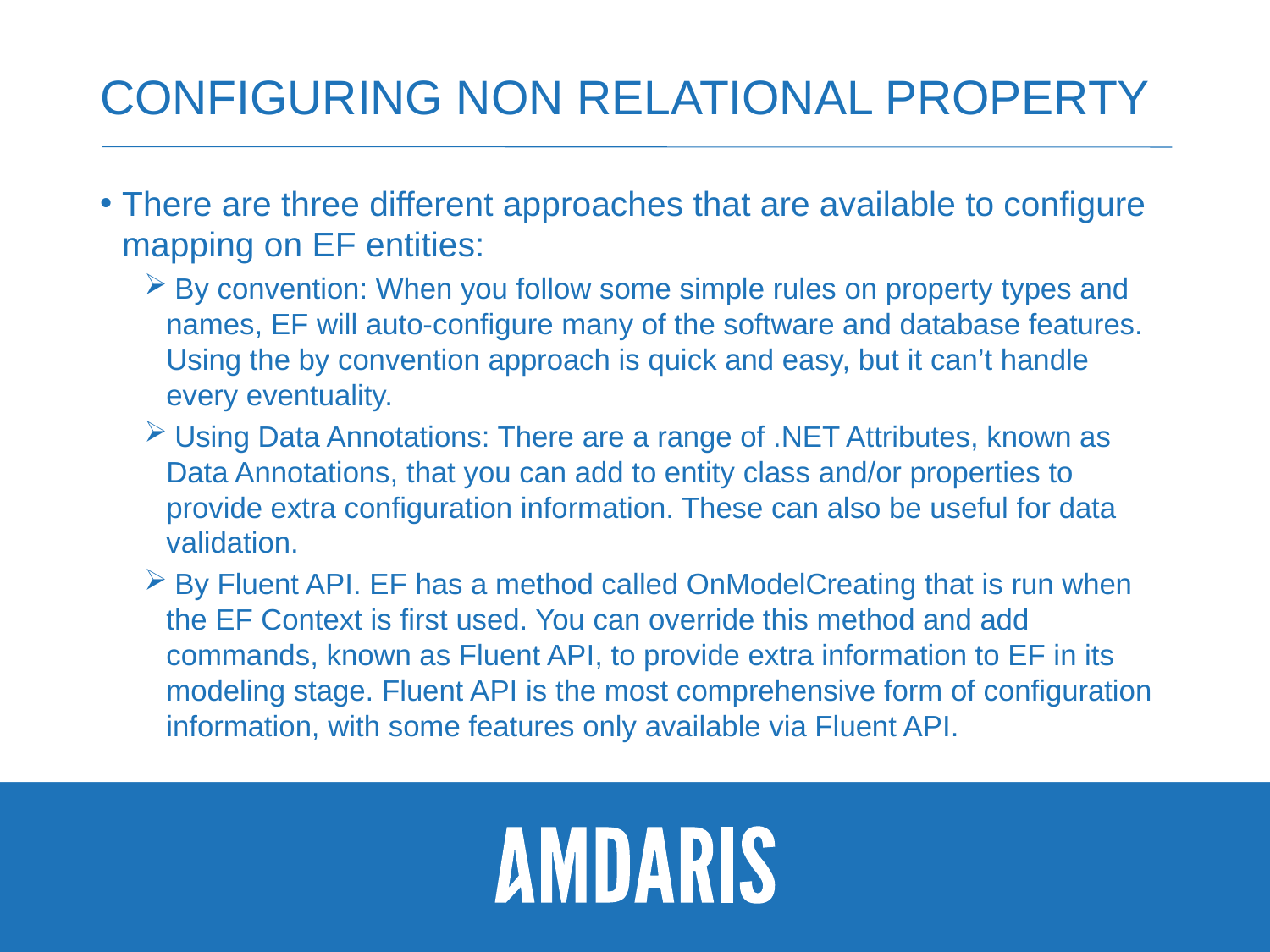

# Configuring non relational property
There are three different approaches that are available to configure mapping on EF entities:
 By convention: When you follow some simple rules on property types and   names, EF will auto-configure many of the software and database features. Using the by convention approach is quick and easy, but it can’t handle every eventuality.
 Using Data Annotations: There are a range of .NET Attributes, known as Data Annotations, that you can add to entity class and/or properties to provide extra configuration information. These can also be useful for data validation.
 By Fluent API. EF has a method called OnModelCreating that is run when the EF Context is first used. You can override this method and add commands, known as Fluent API, to provide extra information to EF in its modeling stage. Fluent API is the most comprehensive form of configuration information, with some features only available via Fluent API.